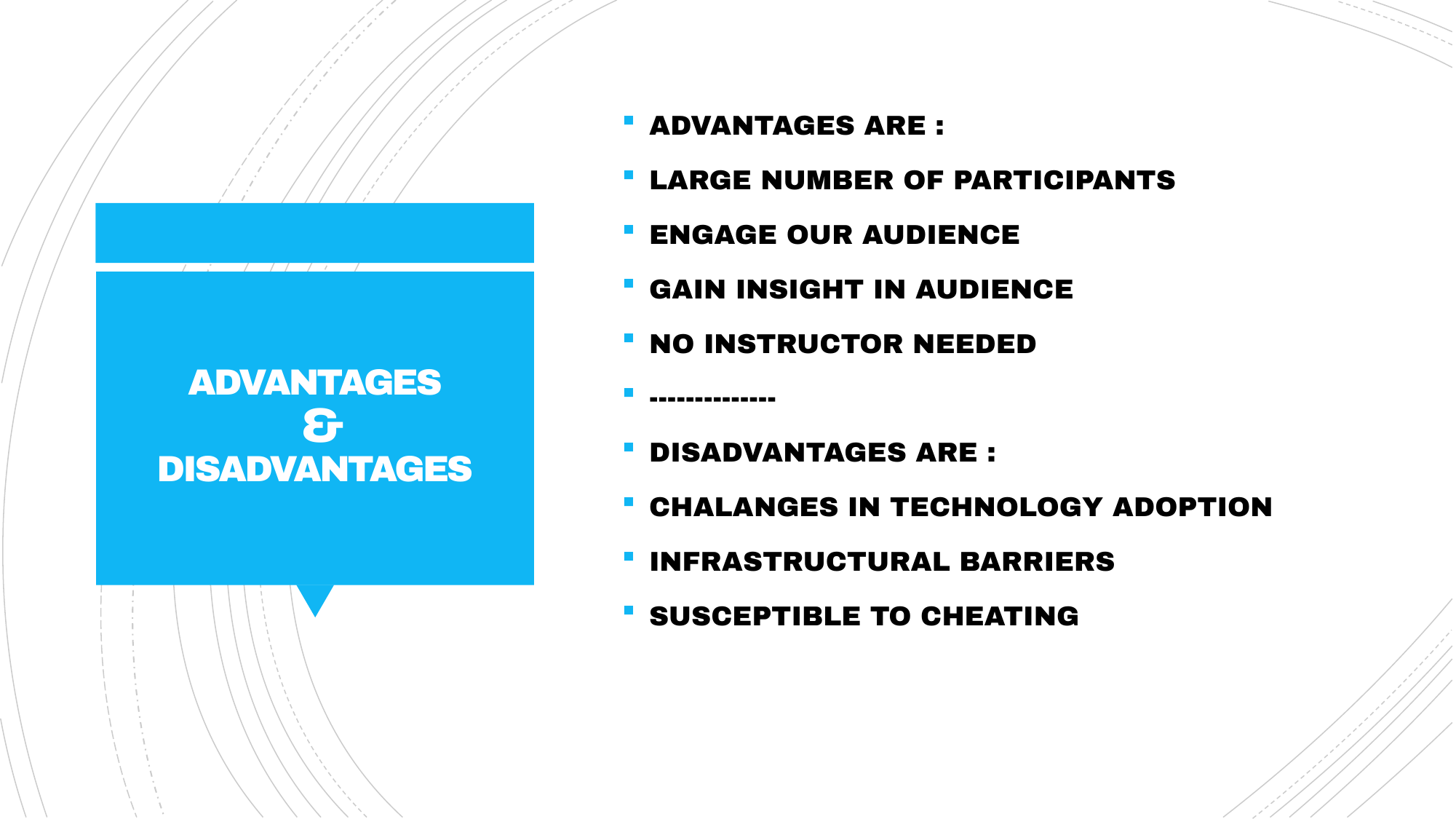

ADVANTAGES ARE :
LARGE NUMBER OF PARTICIPANTS
ENGAGE OUR AUDIENCE
GAIN INSIGHT IN AUDIENCE
NO INSTRUCTOR NEEDED
--------------
DISADVANTAGES ARE :
CHALANGES IN TECHNOLOGY ADOPTION
INFRASTRUCTURAL BARRIERS
SUSCEPTIBLE TO CHEATING

# ADVANTAGES & DISADVANTAGES